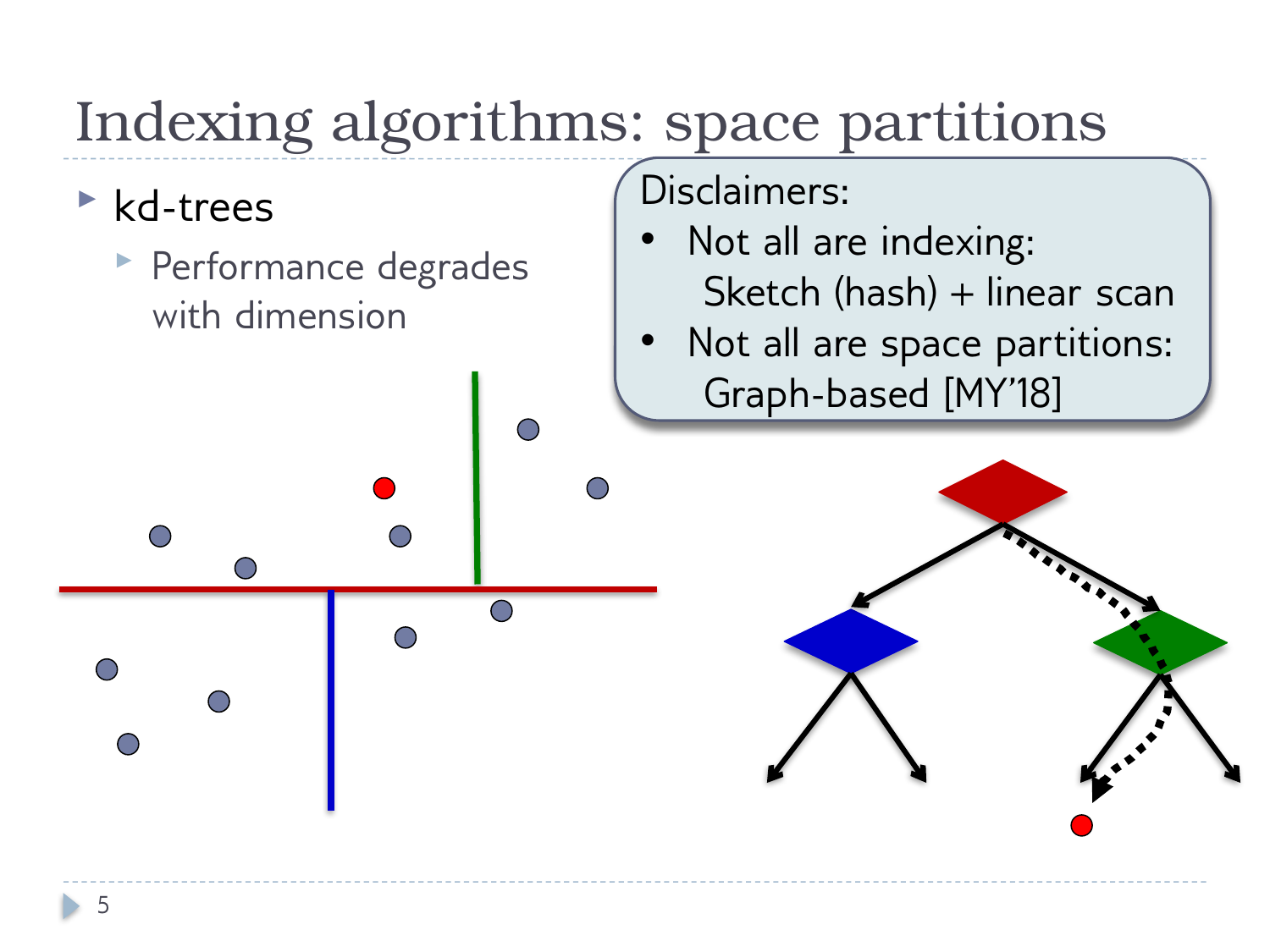

# Indexing algorithms: space partitions
Disclaimers:
Not all are indexing:
Sketch (hash) + linear scan
Not all are space partitions:
Graph-based [MY’18]
kd-trees
Performance degrades with dimension

5